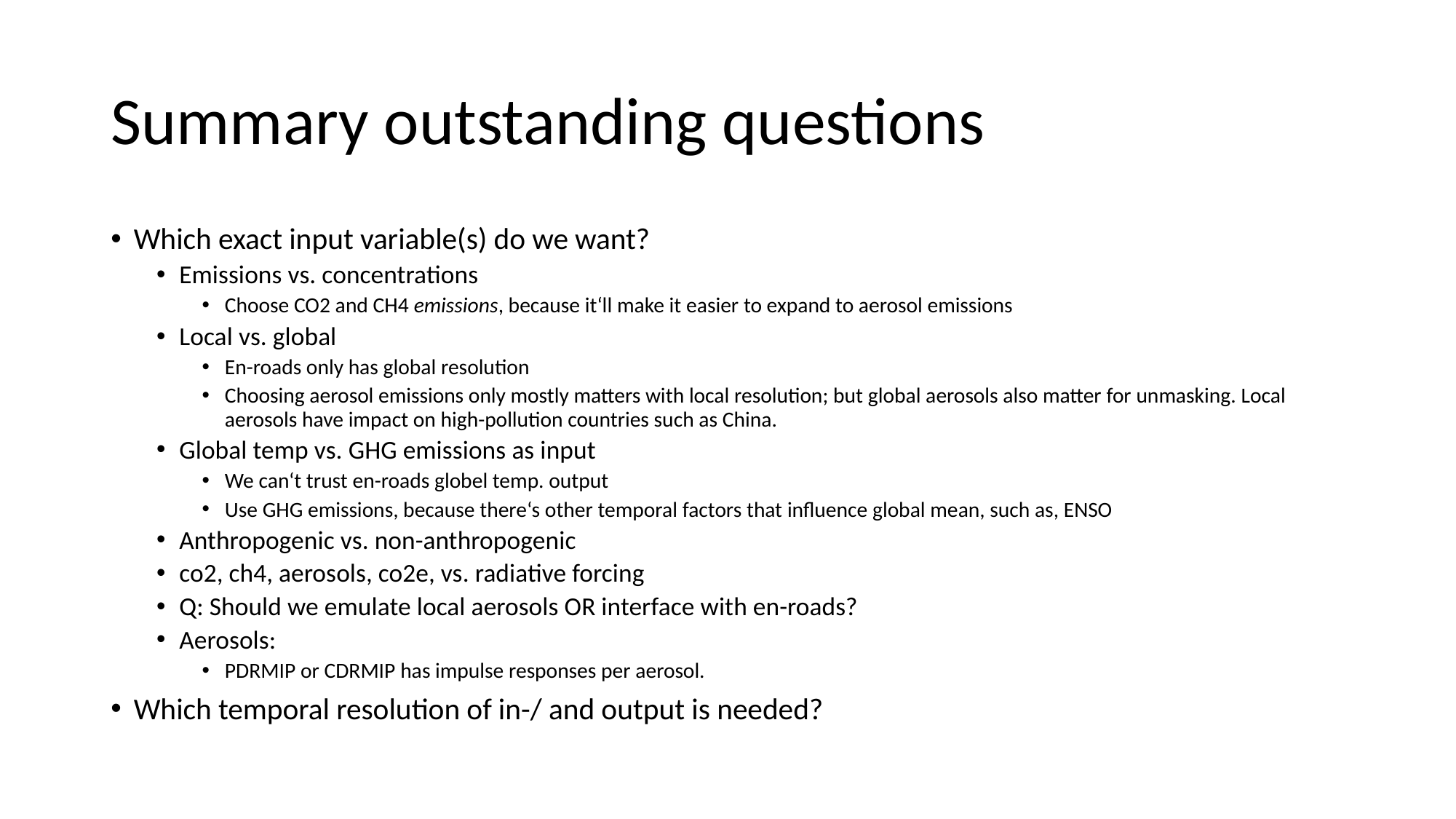

# Summary outstanding questions
Which exact input variable(s) do we want?
Emissions vs. concentrations
Choose CO2 and CH4 emissions, because it‘ll make it easier to expand to aerosol emissions
Local vs. global
En-roads only has global resolution
Choosing aerosol emissions only mostly matters with local resolution; but global aerosols also matter for unmasking. Local aerosols have impact on high-pollution countries such as China.
Global temp vs. GHG emissions as input
We can‘t trust en-roads globel temp. output
Use GHG emissions, because there‘s other temporal factors that influence global mean, such as, ENSO
Anthropogenic vs. non-anthropogenic
co2, ch4, aerosols, co2e, vs. radiative forcing
Q: Should we emulate local aerosols OR interface with en-roads?
Aerosols:
PDRMIP or CDRMIP has impulse responses per aerosol.
Which temporal resolution of in-/ and output is needed?